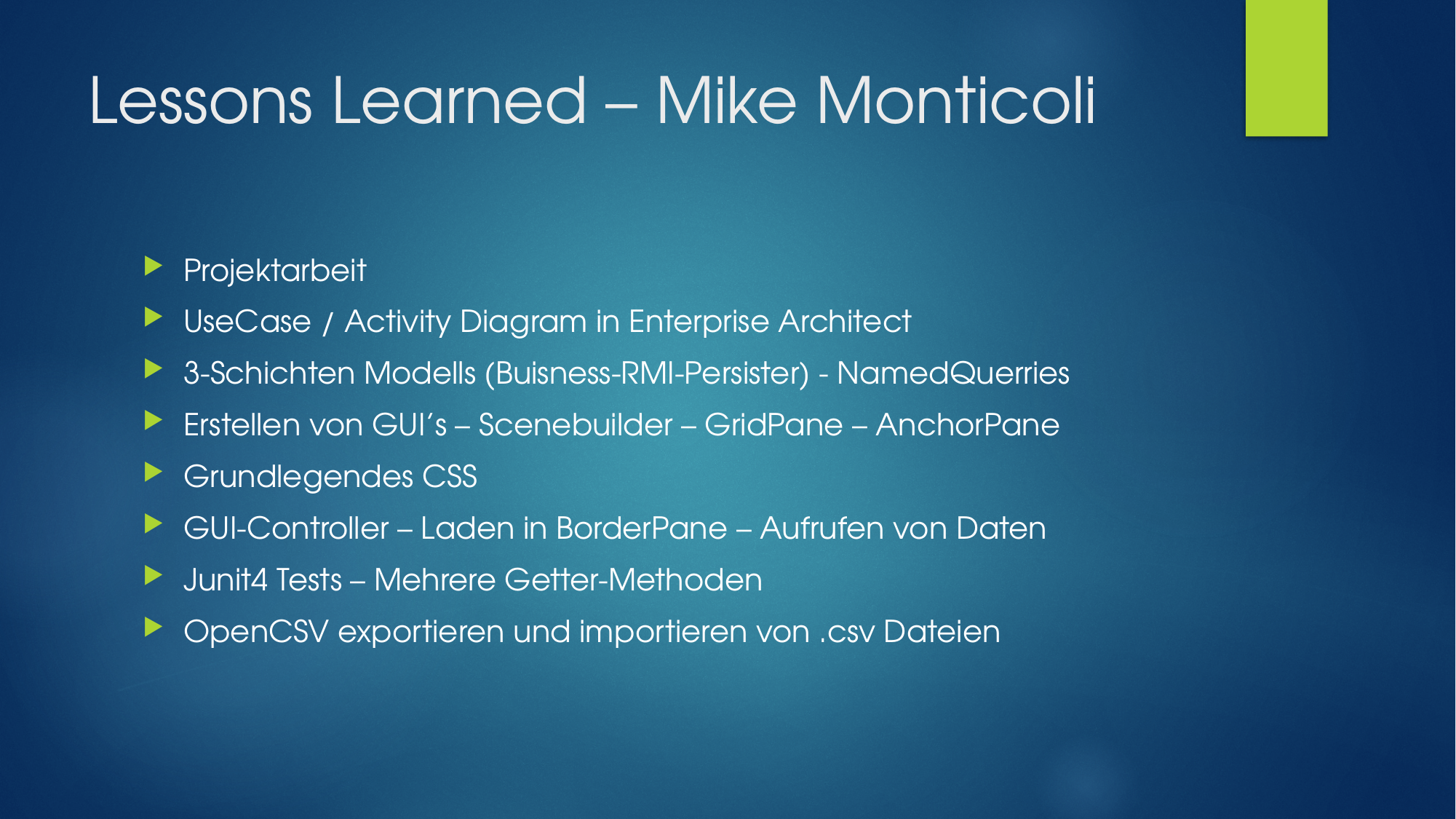

# Lessons Learned – Mike Monticoli
Projektarbeit
UseCase / Activity Diagram in Enterprise Architect
3-Schichten Modells (Buisness-RMI-Persister) - NamedQuerries
Erstellen von GUI’s – Scenebuilder – GridPane – AnchorPane
Grundlegendes CSS
GUI-Controller – Laden in BorderPane – Aufrufen von Daten
Junit4 Tests – Mehrere Getter-Methoden
OpenCSV exportieren und importieren von .csv Dateien